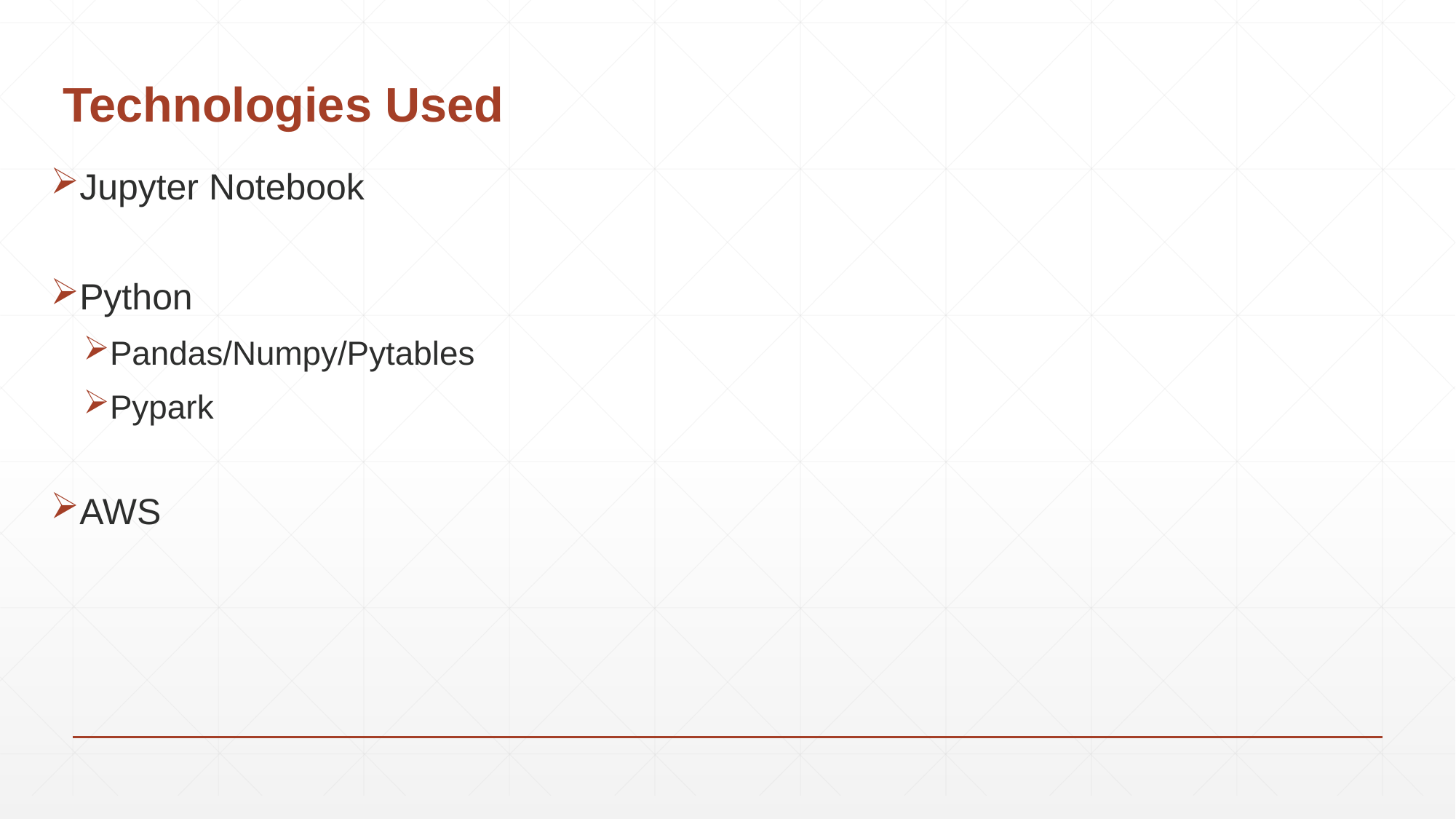

# Technologies Used
Jupyter Notebook
Python
Pandas/Numpy/Pytables
Pypark
AWS